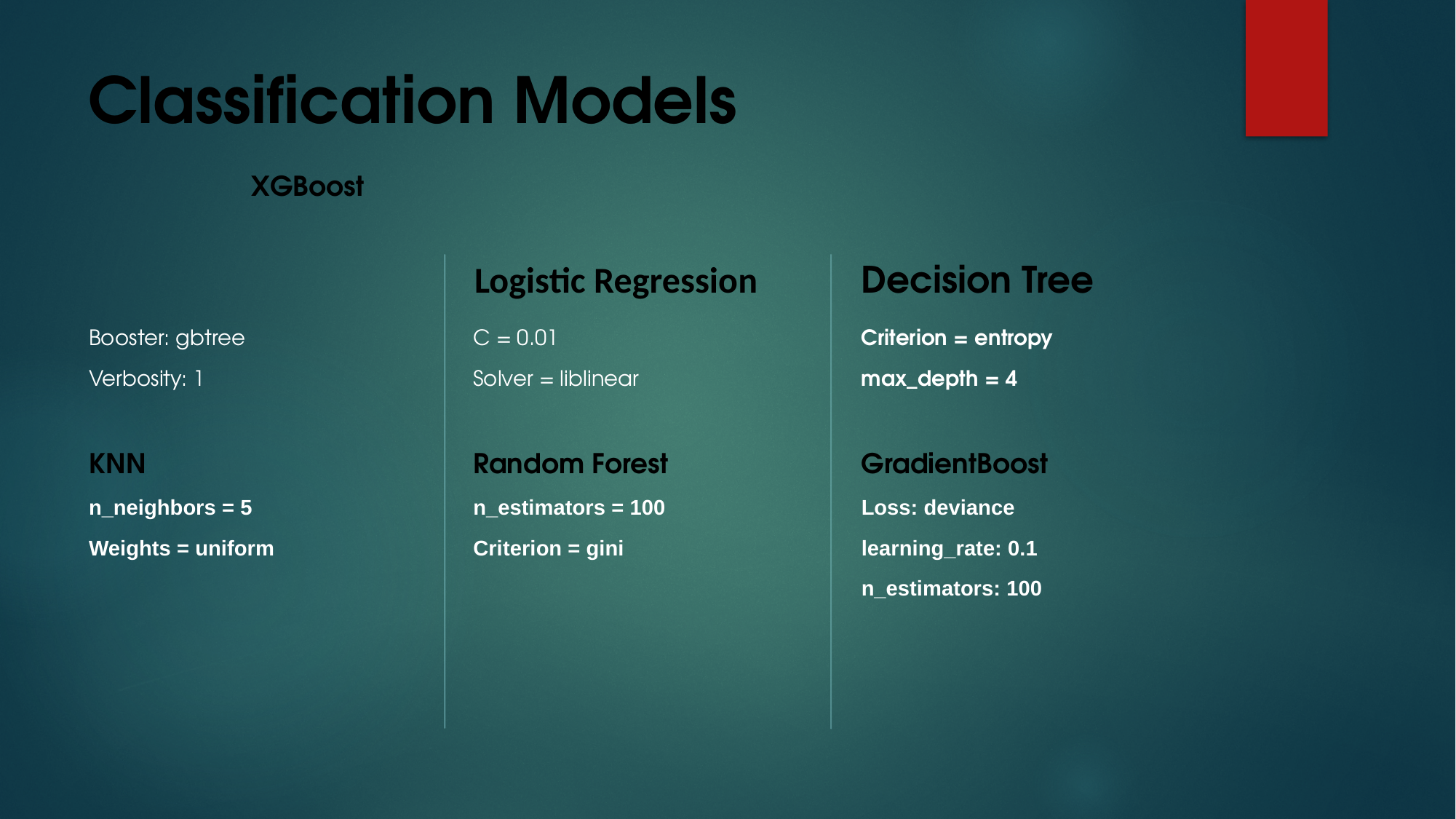

# Classification Models

XGBoost

Logistic Regression
Decision Tree
Booster: gbtree
Verbosity: 1

KNN
n_neighbors = 5
Weights = uniform

C = 0.01
Solver = liblinear

Random Forest
n_estimators = 100
Criterion = gini
Criterion = entropy
max_depth = 4

GradientBoost
Loss: deviance
learning_rate: 0.1
n_estimators: 100